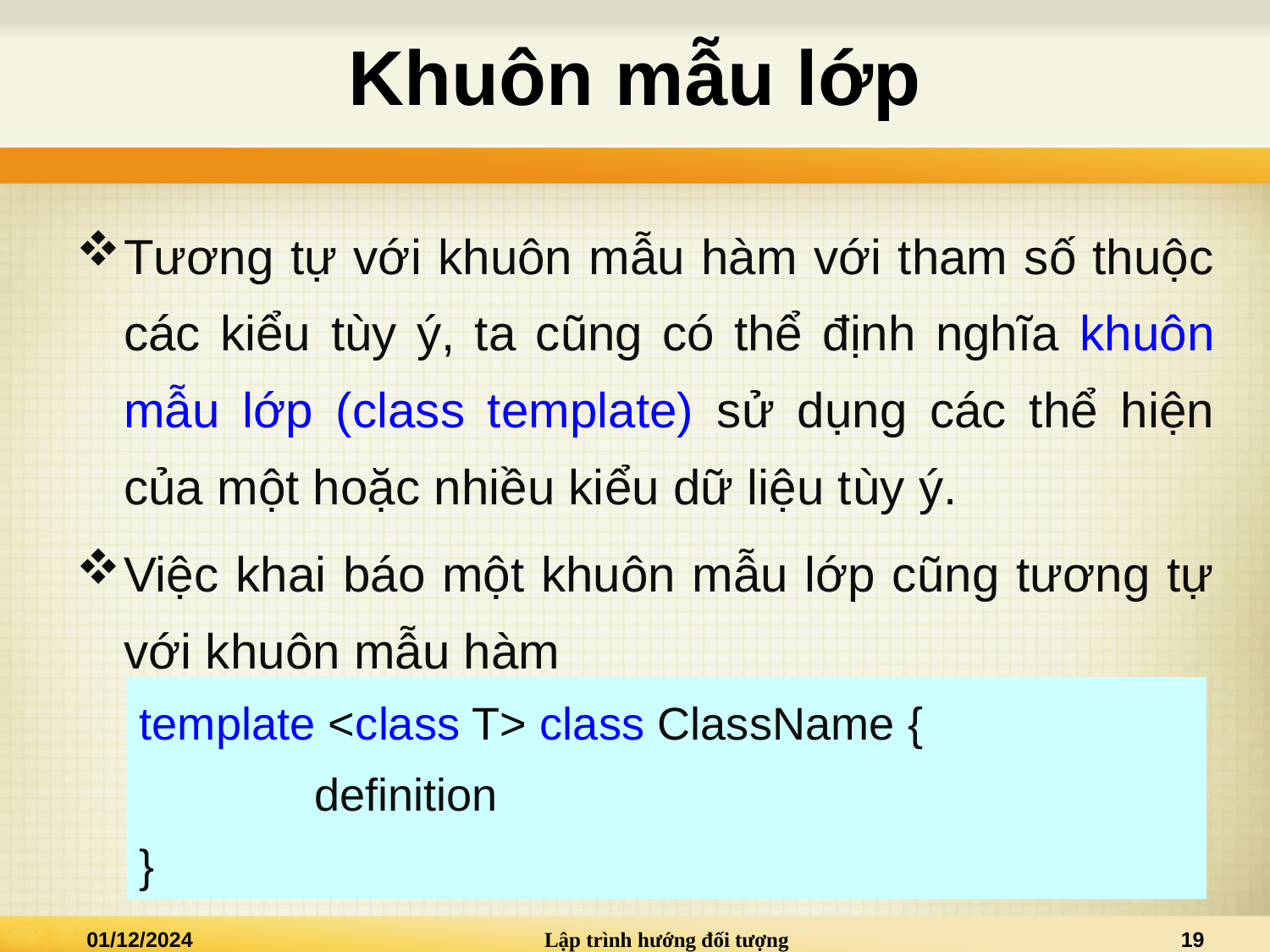

# Khuôn mẫu lớp
Tương tự với khuôn mẫu hàm với tham số thuộc các kiểu tùy ý, ta cũng có thể định nghĩa khuôn mẫu lớp (class template) sử dụng các thể hiện của một hoặc nhiều kiểu dữ liệu tùy ý.
Việc khai báo một khuôn mẫu lớp cũng tương tự với khuôn mẫu hàm
template <class T> class ClassName {
   		definition
}
01/12/2024
Lập trình hướng đối tượng
19